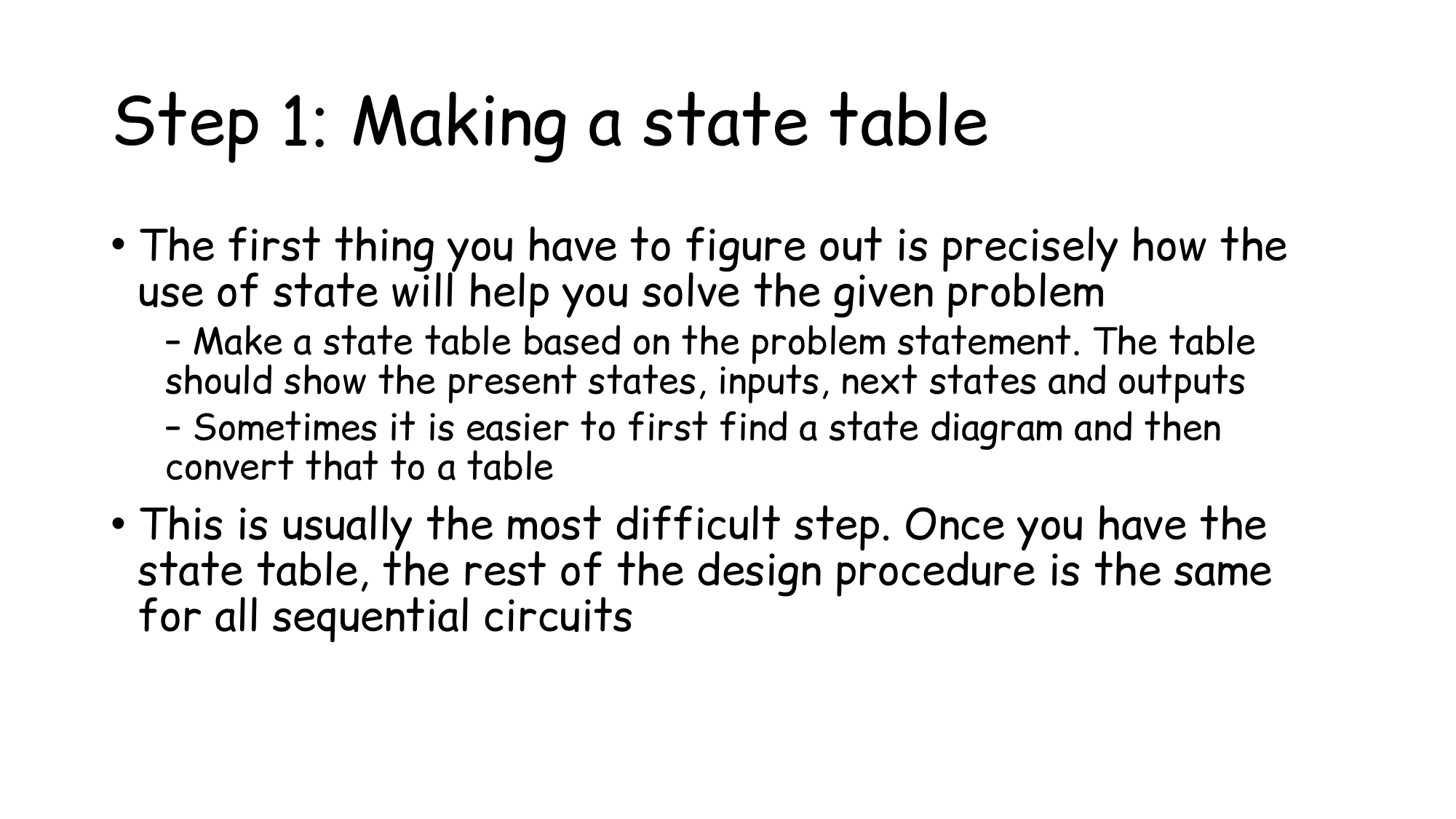

# Step 1: Making a state table
The first thing you have to figure out is precisely how the use of state will help you solve the given problem
– Make a state table based on the problem statement. The table should show the present states, inputs, next states and outputs
– Sometimes it is easier to first find a state diagram and then convert that to a table
This is usually the most difficult step. Once you have the state table, the rest of the design procedure is the same for all sequential circuits